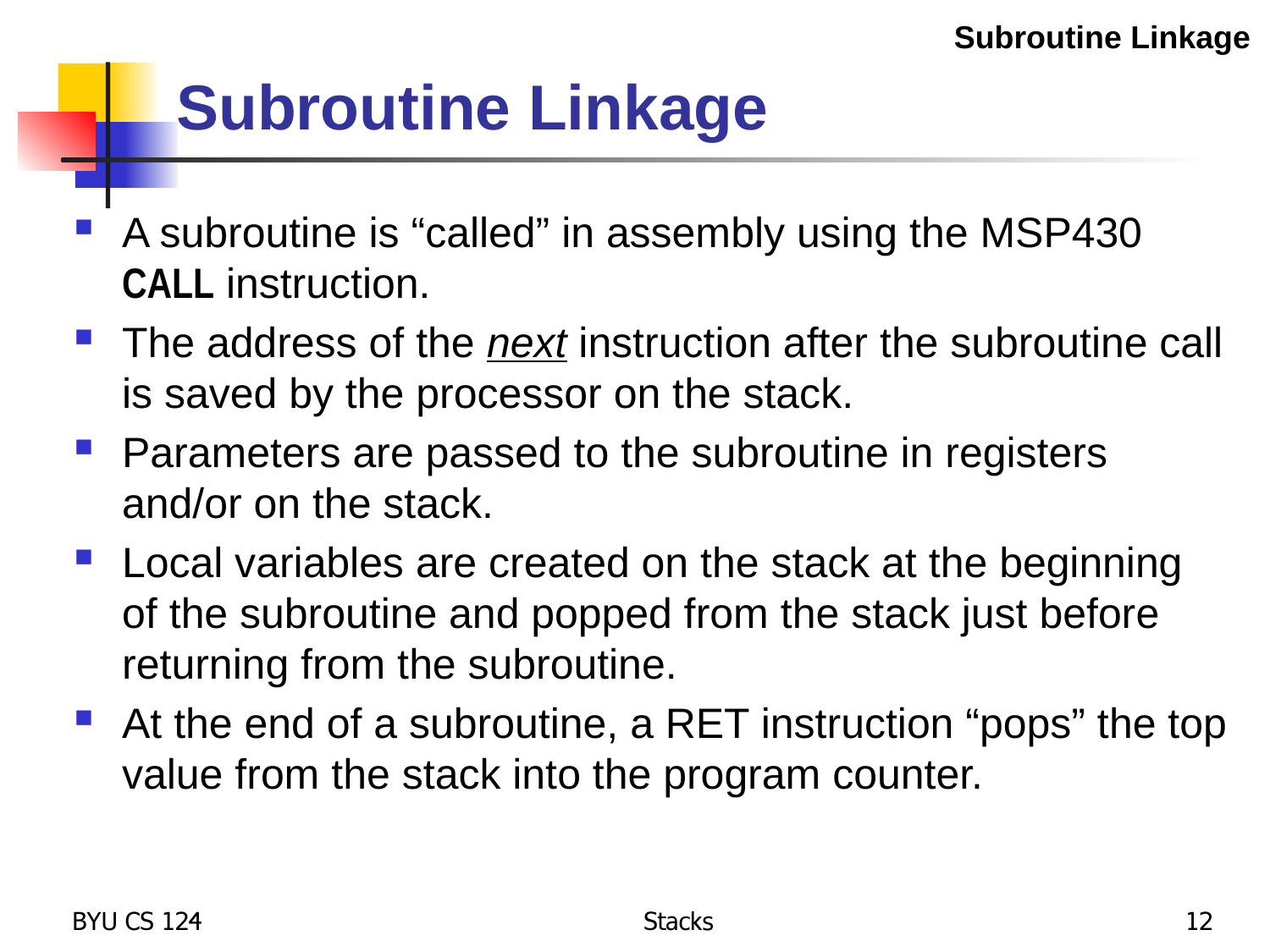

Subroutine Linkage
# Subroutine Linkage
A subroutine is “called” in assembly using the MSP430 CALL instruction.
The address of the next instruction after the subroutine call is saved by the processor on the stack.
Parameters are passed to the subroutine in registers and/or on the stack.
Local variables are created on the stack at the beginning of the subroutine and popped from the stack just before returning from the subroutine.
At the end of a subroutine, a RET instruction “pops” the top value from the stack into the program counter.
BYU CS 124
Stacks
12